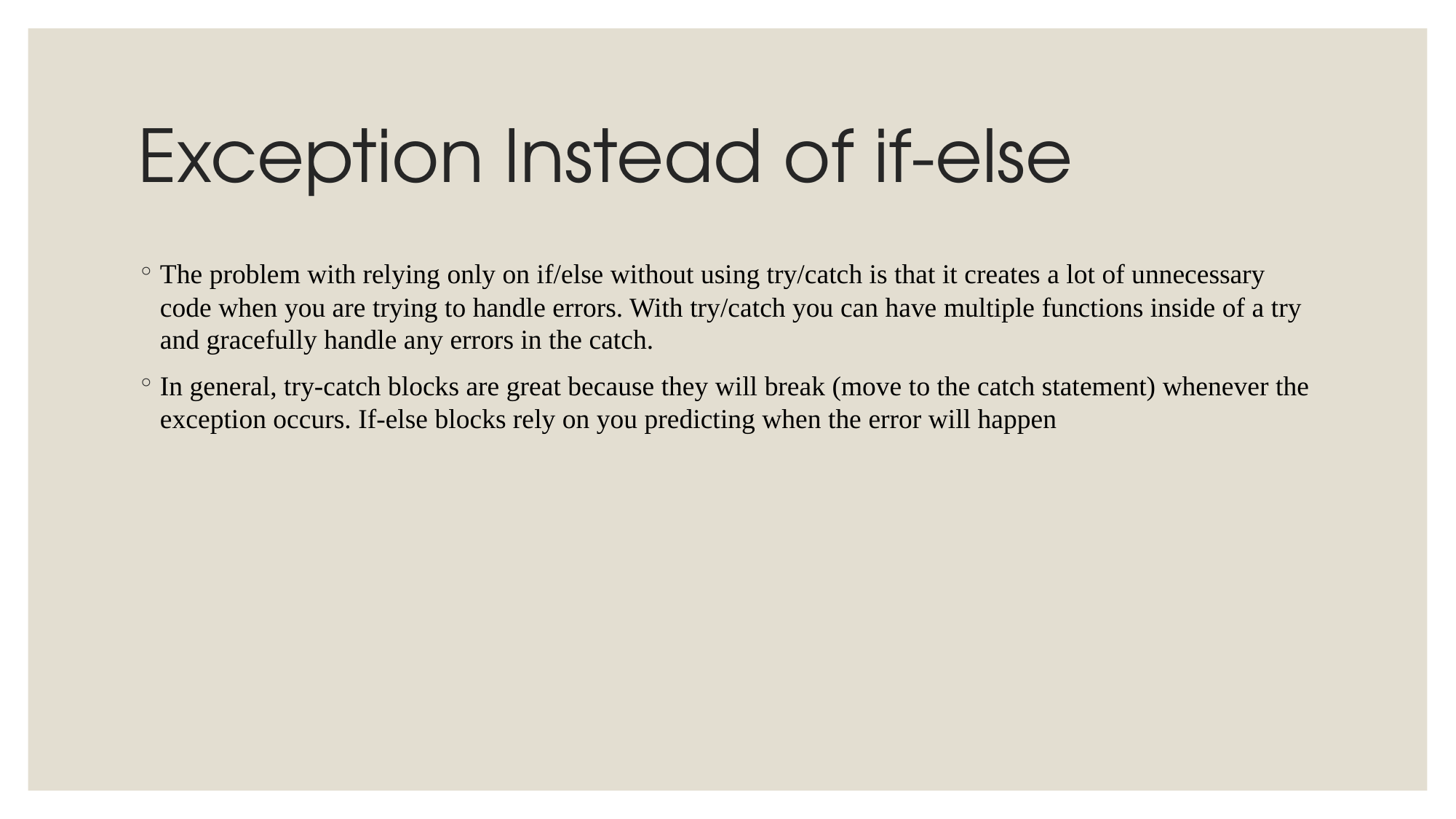

# Exception Instead of if-else
The problem with relying only on if/else without using try/catch is that it creates a lot of unnecessary code when you are trying to handle errors. With try/catch you can have multiple functions inside of a try and gracefully handle any errors in the catch.
In general, try-catch blocks are great because they will break (move to the catch statement) whenever the exception occurs. If-else blocks rely on you predicting when the error will happen